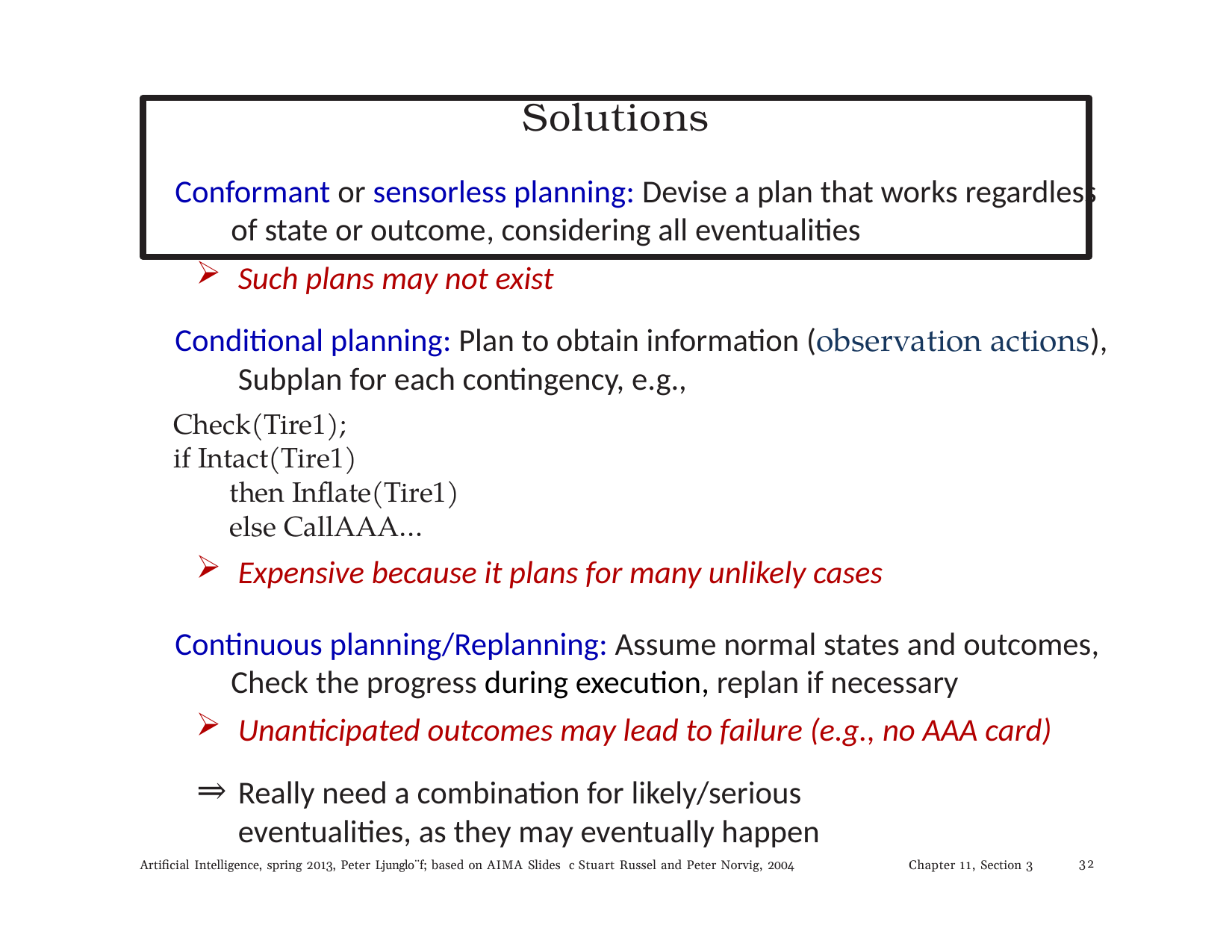

# Solutions
Conformant or sensorless planning: Devise a plan that works regardless of state or outcome, considering all eventualities
Such plans may not exist
Conditional planning: Plan to obtain information (observation actions),  Subplan for each contingency, e.g.,
Check(Tire1);
if Intact(Tire1)
	then Inflate(Tire1)
	else CallAAA…
Expensive because it plans for many unlikely cases
Continuous planning/Replanning: Assume normal states and outcomes, Check the progress during execution, replan if necessary
Unanticipated outcomes may lead to failure (e.g., no AAA card)
Really need a combination for likely/serious eventualities, as they may eventually happen
Artificial Intelligence, spring 2013, Peter Ljunglo¨f; based on AIMA Slides c Stuart Russel and Peter Norvig, 2004
Chapter 11, Section 3
32